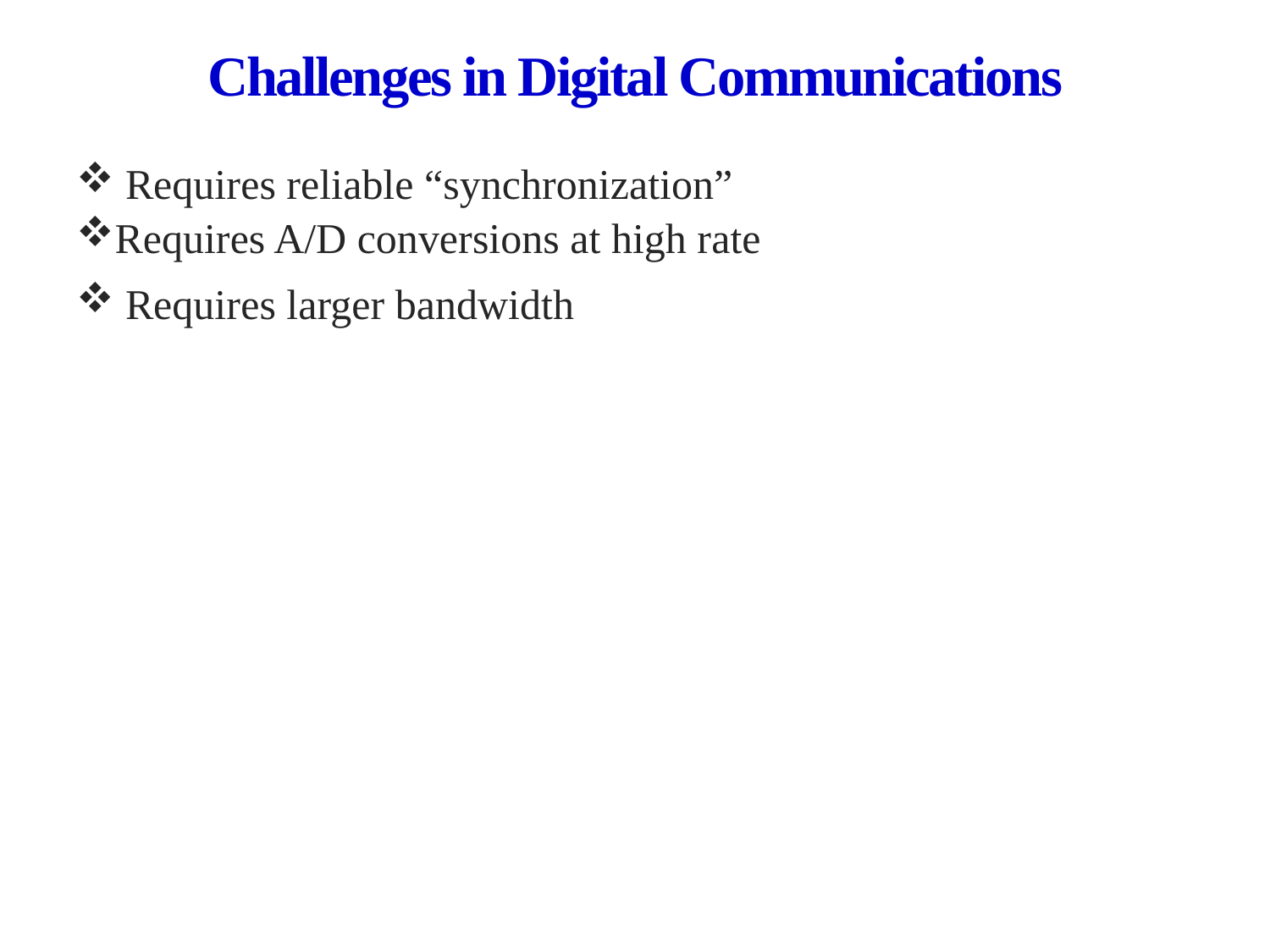

# Challenges in Digital Communications
 Requires reliable “synchronization”
Requires A/D conversions at high rate
 Requires larger bandwidth